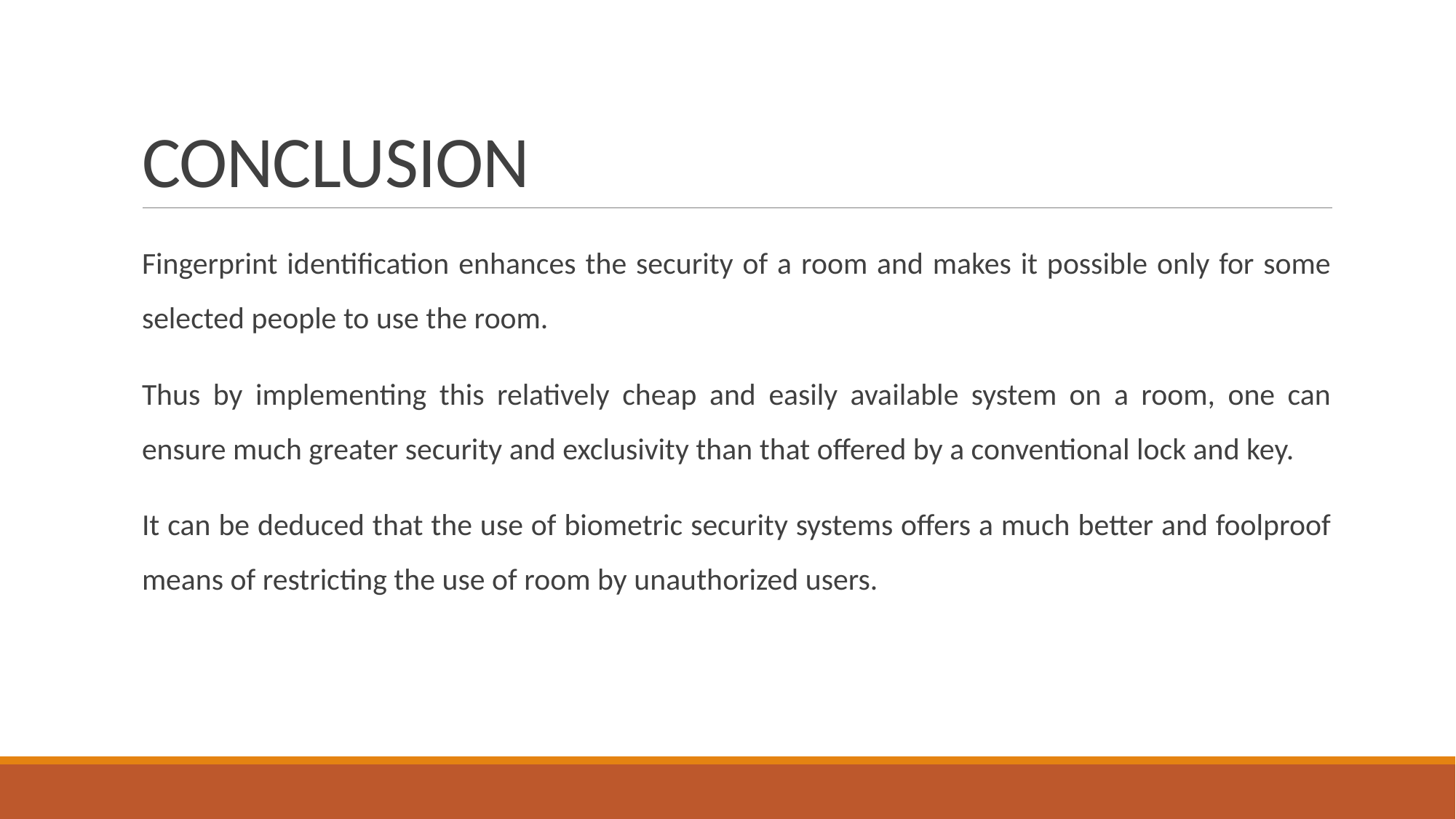

# CONCLUSION
Fingerprint identification enhances the security of a room and makes it possible only for some selected people to use the room.
Thus by implementing this relatively cheap and easily available system on a room, one can ensure much greater security and exclusivity than that offered by a conventional lock and key.
It can be deduced that the use of biometric security systems offers a much better and foolproof means of restricting the use of room by unauthorized users.